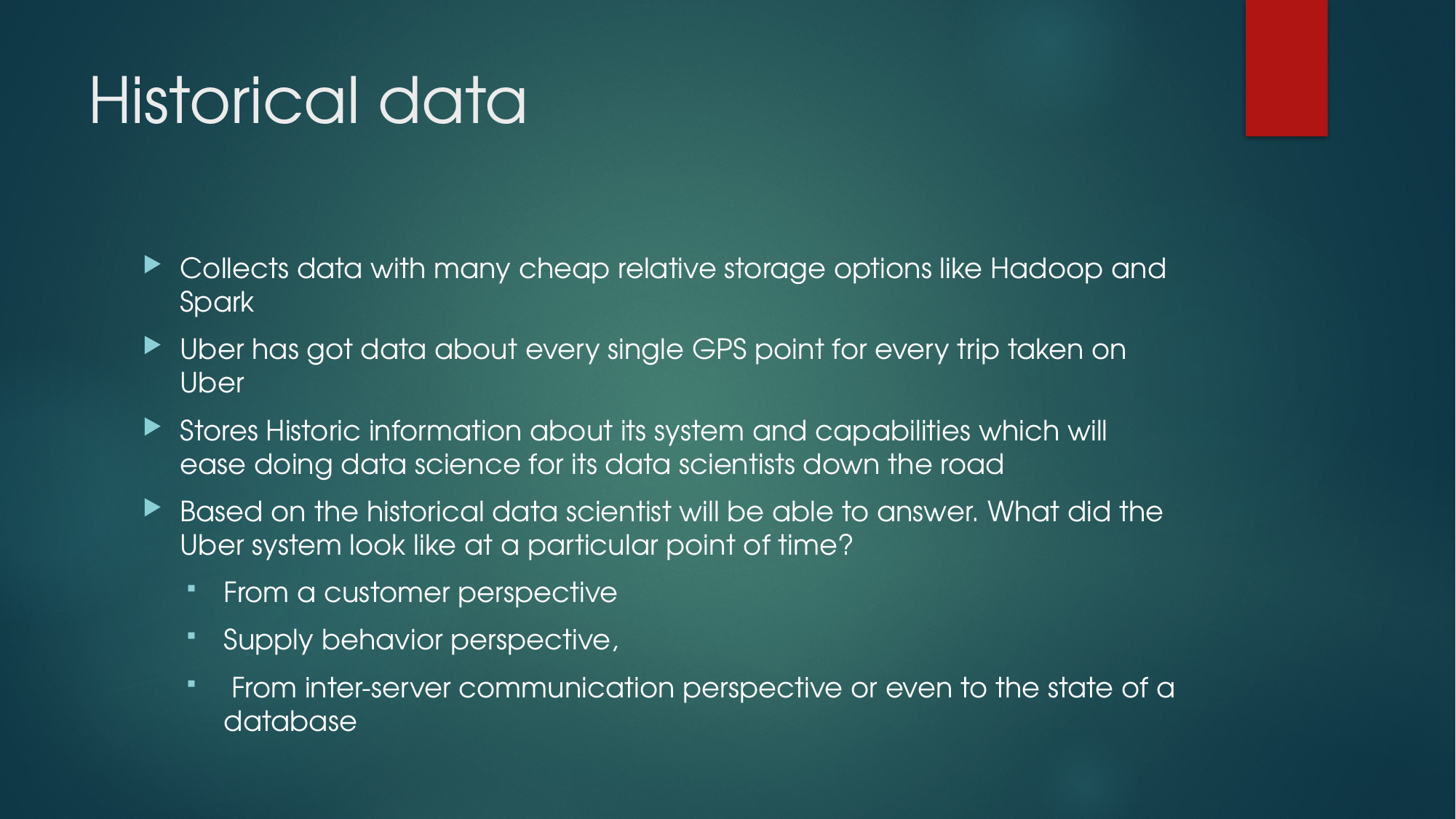

# Historical data
Collects data with many cheap relative storage options like Hadoop and Spark
Uber has got data about every single GPS point for every trip taken on Uber
Stores Historic information about its system and capabilities which will  ease doing data science for its data scientists down the road
Based on the historical data scientist will be able to answer. What did the Uber system look like at a particular point of time?
From a customer perspective
Supply behavior perspective,
 From inter-server communication perspective or even to the state of a database